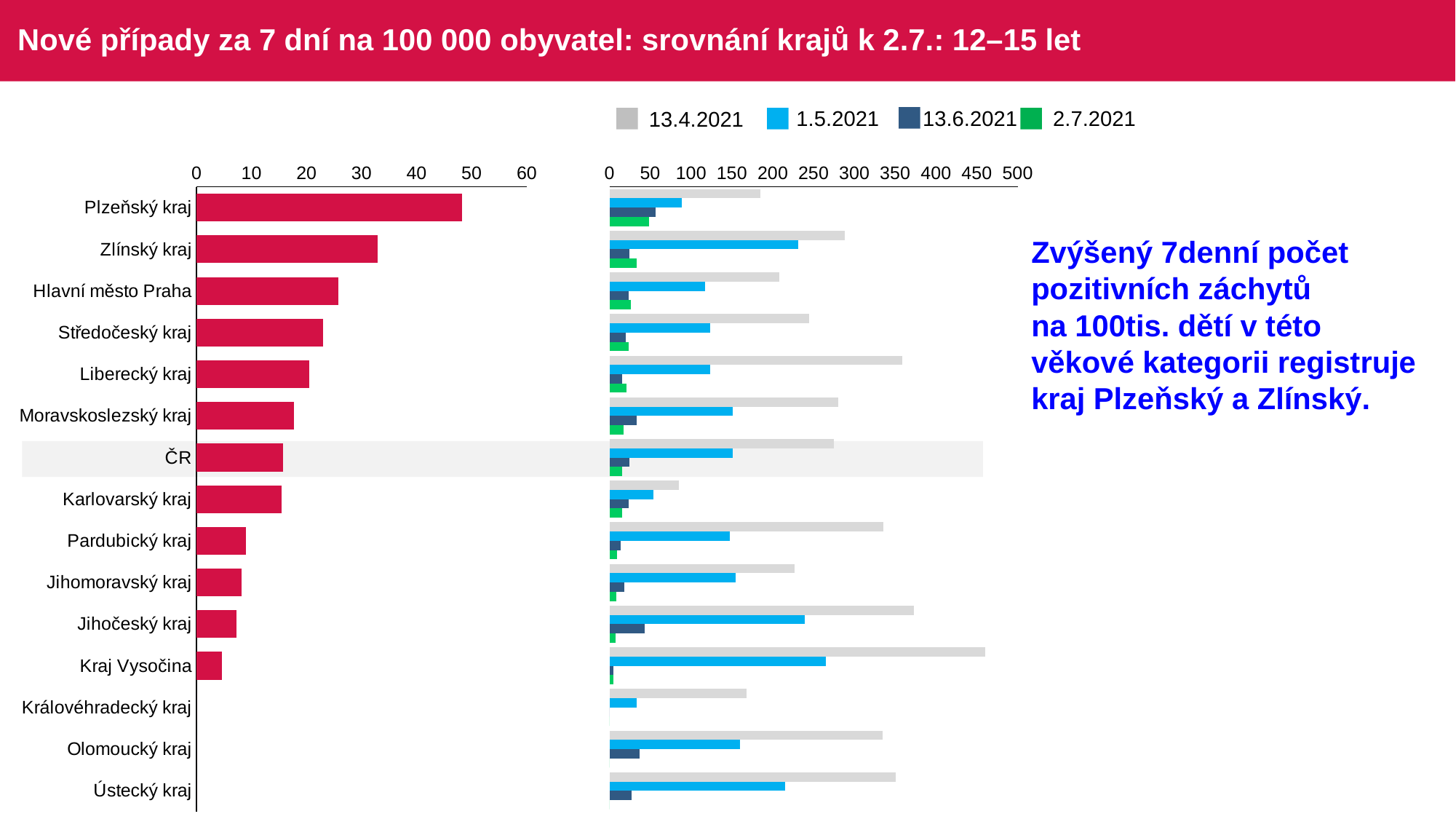

# Nové případy za 7 dní na 100 000 obyvatel: srovnání krajů k 2.7.: 12–15 let
1.5.2021
13.6.2021
2.7.2021
13.4.2021

### Chart

| Category | Series 6 |
|---|---|
| Plzeňský kraj | 48.245085031962 |
| Zlínský kraj | 32.965221691115 |
| Hlavní město Praha | 25.795186221402 |
| Středočeský kraj | 23.040766796718 |
| Liberecký kraj | 20.490753547461 |
| Moravskoslezský kraj | 17.664723547076 |
| ČR | 15.77259424125 |
| Karlovarský kraj | 15.428527347064 |
| Pardubický kraj | 8.952150754218 |
| Jihomoravský kraj | 8.232485387338 |
| Jihočeský kraj | 7.246901949416 |
| Kraj Vysočina | 4.647488032718 |
| Královéhradecký kraj | 0.0 |
| Olomoucký kraj | 0.0 |
| Ústecký kraj | 0.0 |

### Chart

| Category | 30.3 | 13.4 | 1.5 | Sloupec1 |
|---|---|---|---|---|
| Plzeňský kraj | 184.939492622522 | 88.449322558597 | 56.285932537289 | 48.245085031962 |
| Zlínský kraj | 288.445689797263 | 230.756551837811 | 24.723916268336 | 32.965221691115 |
| Hlavní město Praha | 208.34573486517 | 117.070460543286 | 23.810941127448 | 25.795186221402 |
| Středočeský kraj | 244.232128045221 | 122.884089582501 | 19.968664557156 | 23.040766796718 |
| Liberecký kraj | 358.588187080579 | 122.94452128477 | 15.368065160596 | 20.490753547461 |
| Moravskoslezský kraj | 280.672829692437 | 151.131523680543 | 33.366700033366 | 17.664723547076 |
| ČR | 274.486952559541 | 150.715900527505 | 24.754210406407 | 15.77259424125 |
| Karlovarský kraj | 84.856900408855 | 53.999845714726 | 23.142791020597 | 15.428527347064 |
| Pardubický kraj | 335.705653283201 | 147.710487444608 | 13.428226131328 | 8.952150754218 |
| Jihomoravský kraj | 226.393348151807 | 154.359101012595 | 18.523092121511 | 8.232485387338 |
| Jihočeský kraj | 373.215450394956 | 239.147764330748 | 43.481411696499 | 7.246901949416 |
| Kraj Vysočina | 460.101315239113 | 264.906817864943 | 4.647488032718 | 4.647488032718 |
| Královéhradecký kraj | 167.735983561873 | 33.547196712374 | 0.0 | 0.0 |
| Olomoucký kraj | 334.224598930481 | 159.685086155674 | 37.136066547831 | 0.0 |
| Ústecký kraj | 351.101180976699 | 215.448451962974 | 26.598574316416 | 0.0 |
Zvýšený 7denní počet pozitivních záchytů
na 100tis. dětí v této věkové kategorii registruje kraj Plzeňský a Zlínský.